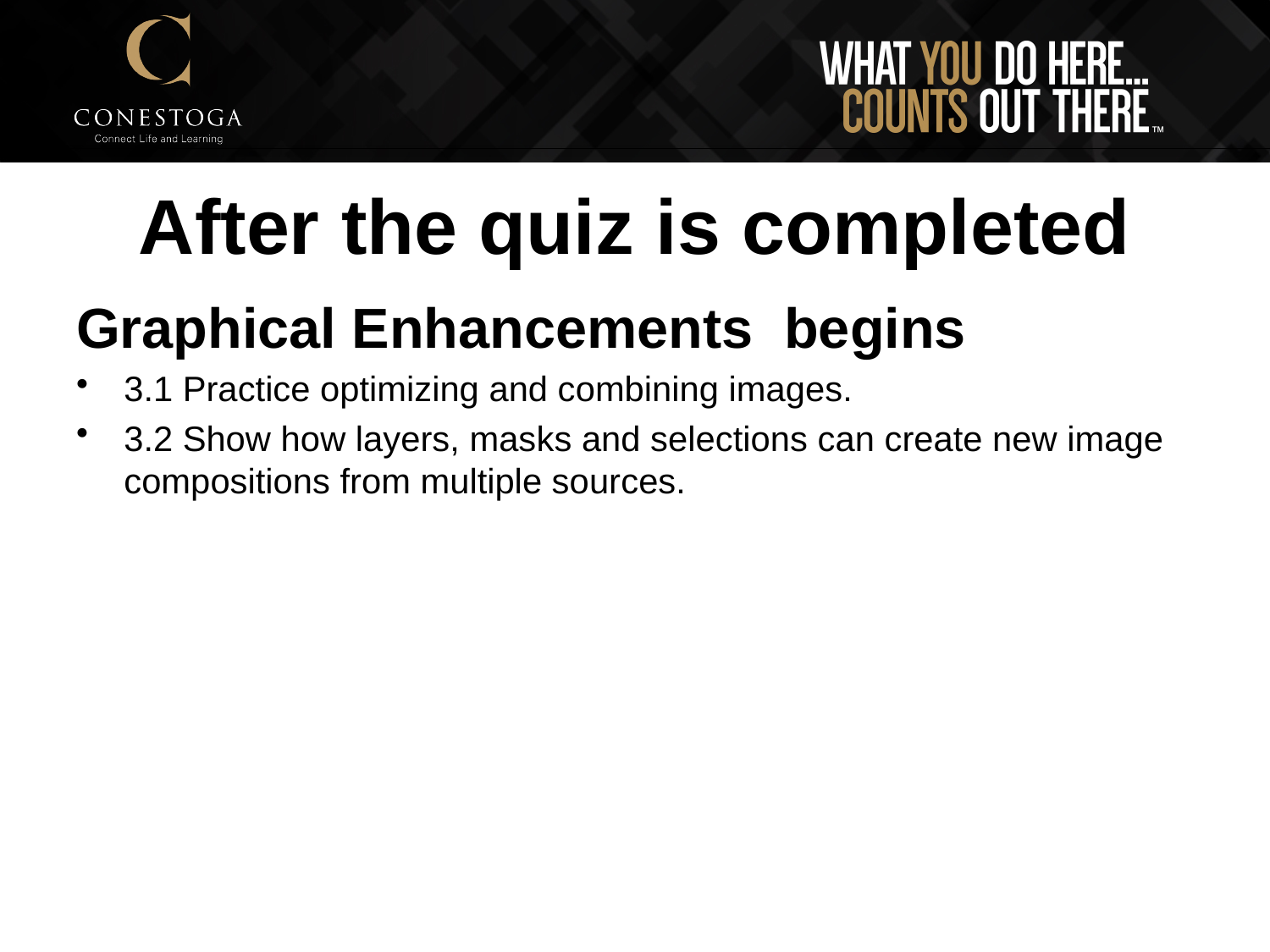

# After the quiz is completed
Graphical Enhancements  begins
3.1 Practice optimizing and combining images.
3.2 Show how layers, masks and selections can create new image
compositions from multiple sources.